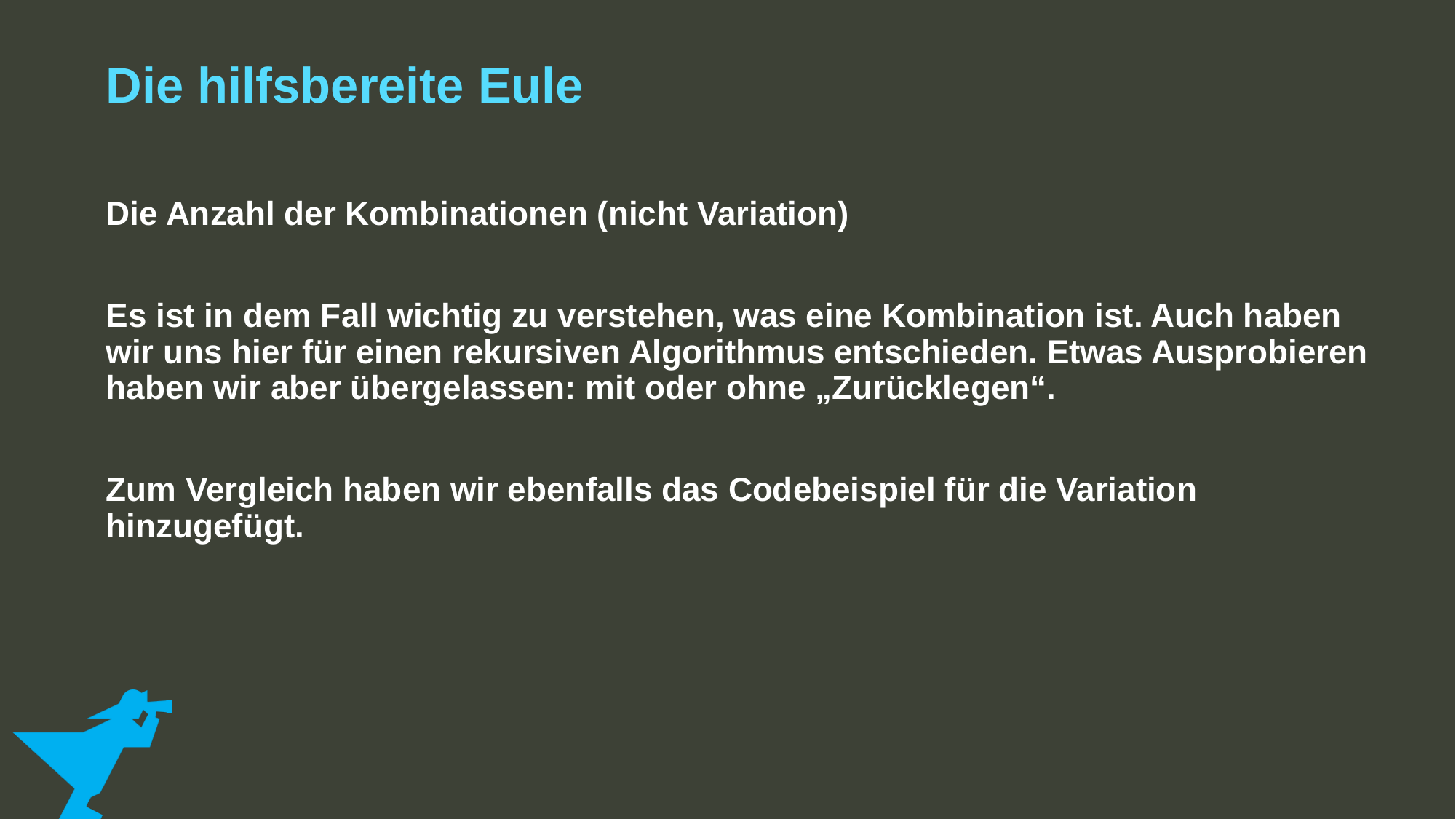

Die hilfsbereite Eule

Die Anzahl der Kombinationen (nicht Variation)

Es ist in dem Fall wichtig zu verstehen, was eine Kombination ist. Auch haben wir uns hier für einen rekursiven Algorithmus entschieden. Etwas Ausprobieren haben wir aber übergelassen: mit oder ohne „Zurücklegen“.

Zum Vergleich haben wir ebenfalls das Codebeispiel für die Variation hinzugefügt.